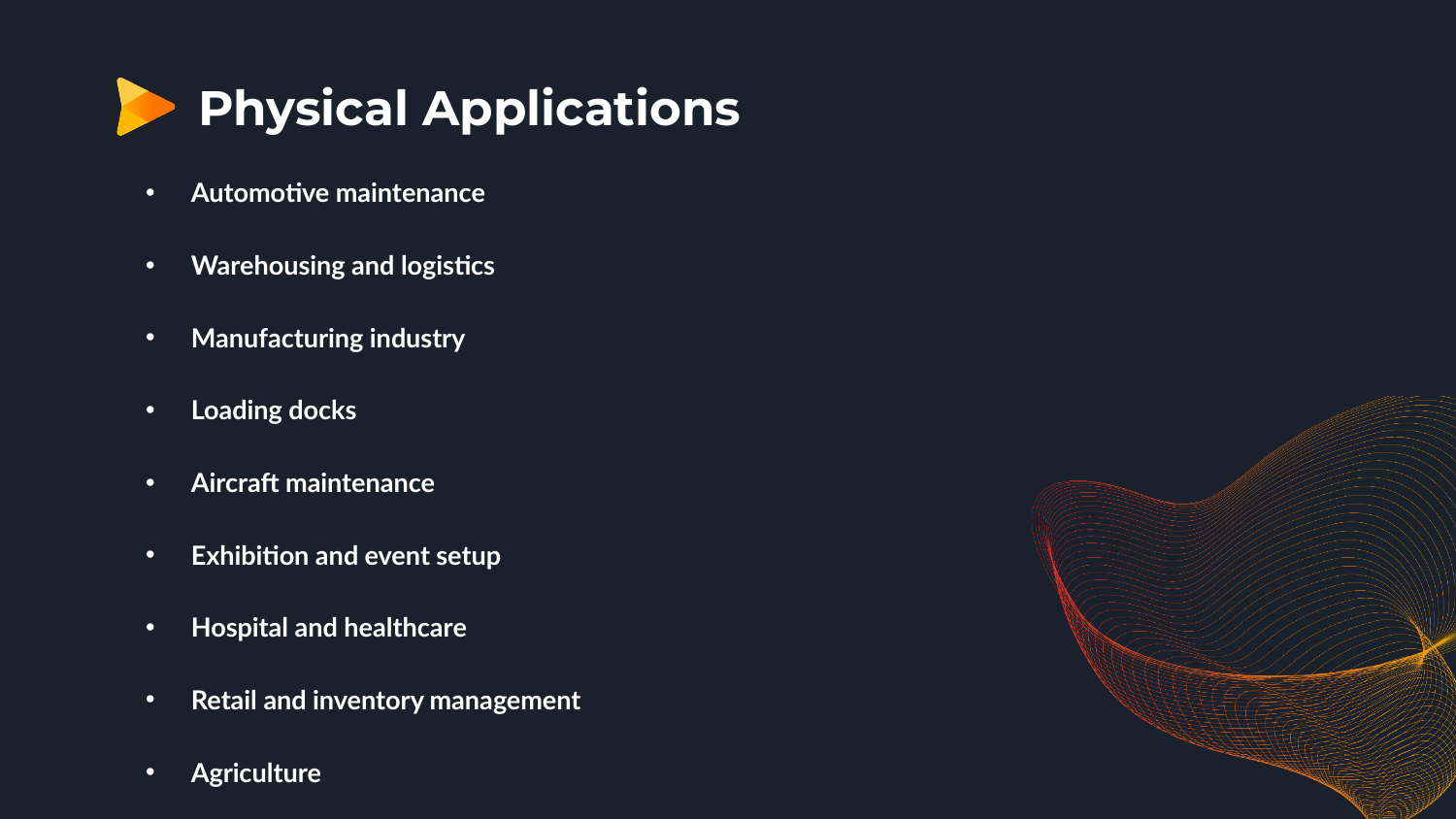

# Physical Applications
Automotive maintenance

Warehousing and logistics
Manufacturing industry
Loading docks
Aircraft maintenance
Exhibition and event setup
Hospital and healthcare
Retail and inventory management
Agriculture